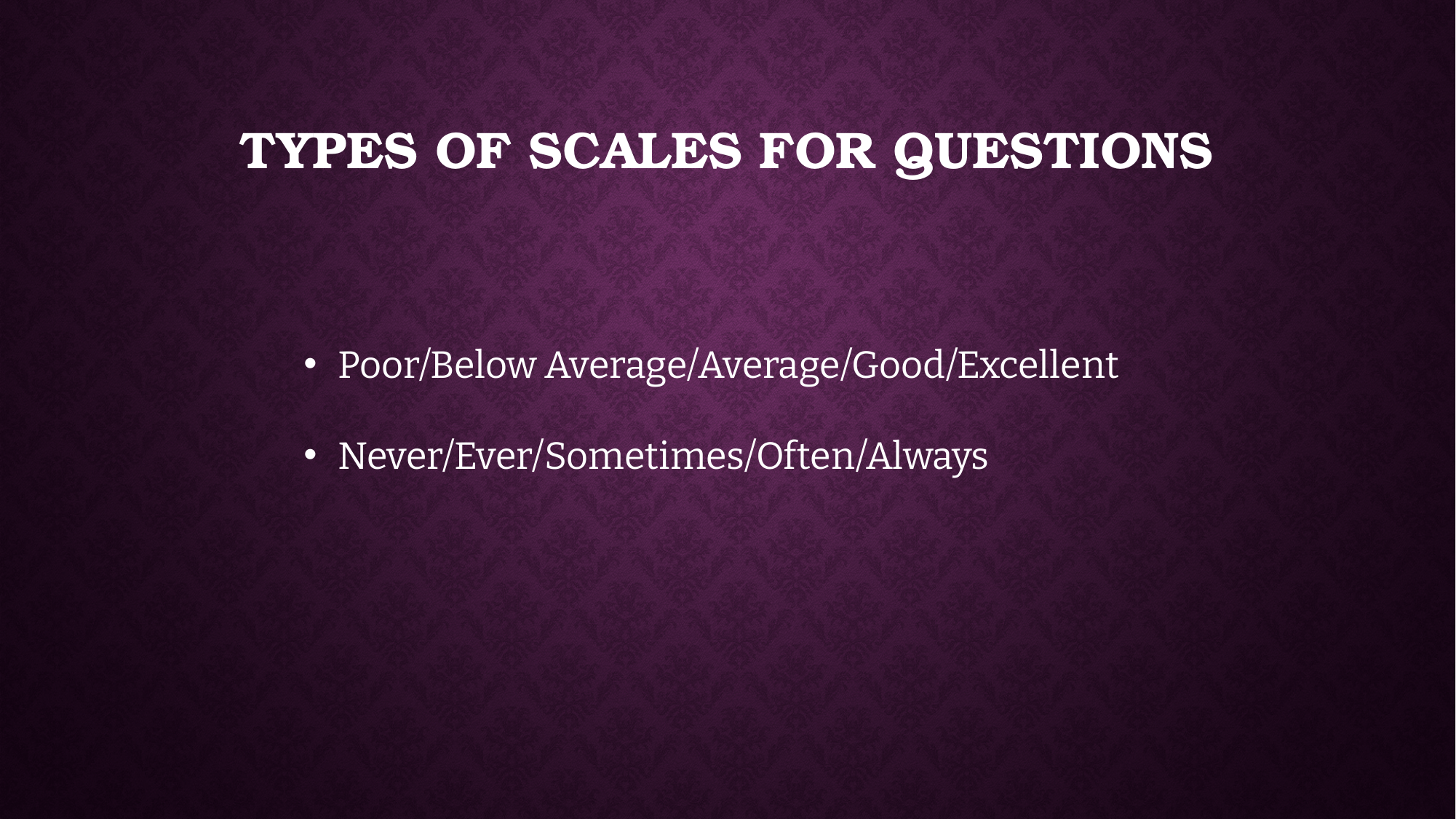

# Types of scales for questions
Poor/Below Average/Average/Good/Excellent

Never/Ever/Sometimes/Often/Always